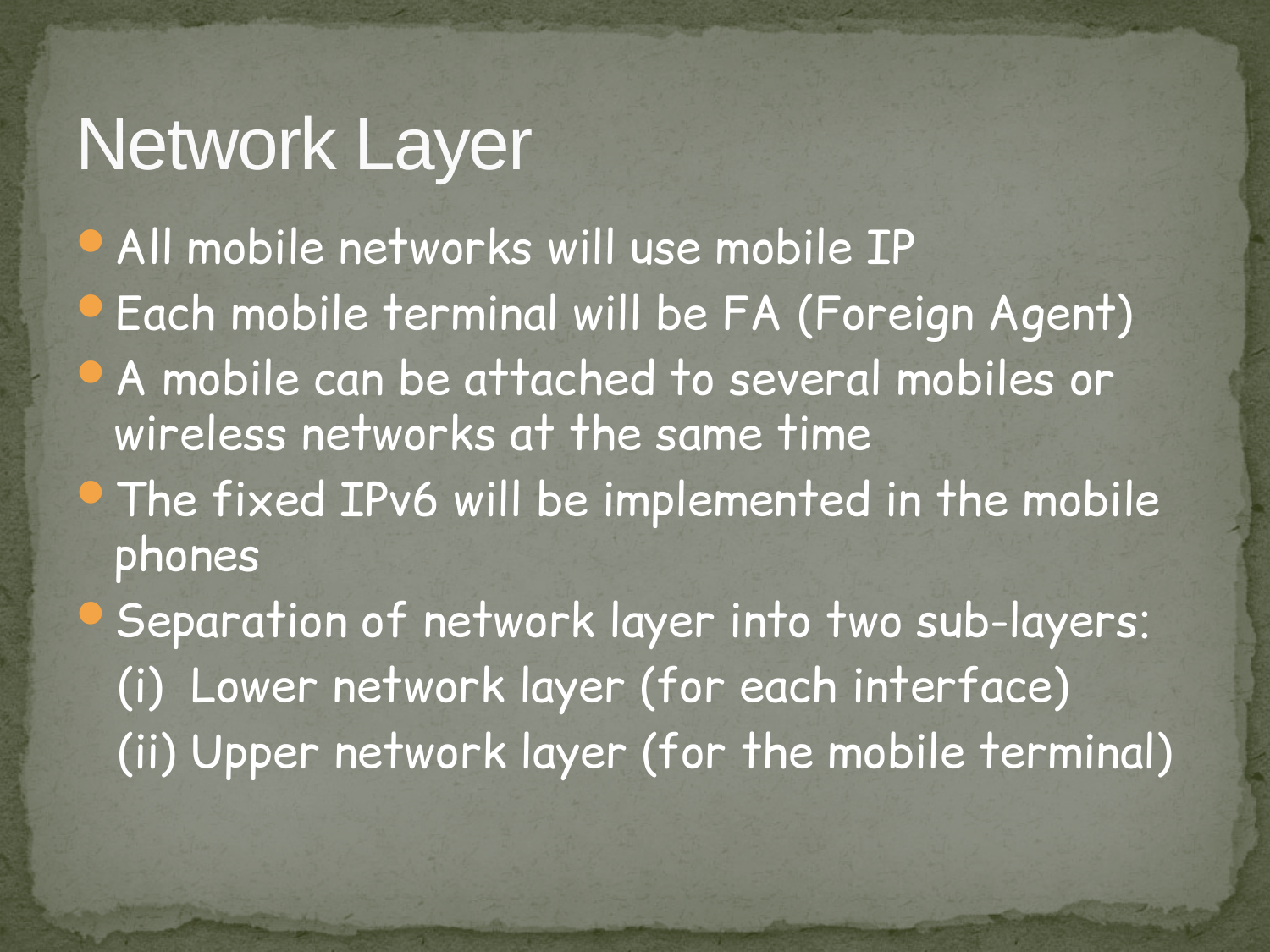

# Network Layer
All mobile networks will use mobile IP
Each mobile terminal will be FA (Foreign Agent)
A mobile can be attached to several mobiles or wireless networks at the same time
The fixed IPv6 will be implemented in the mobile phones
Separation of network layer into two sub-layers:
   (i)  Lower network layer (for each interface)
   (ii) Upper network layer (for the mobile terminal)